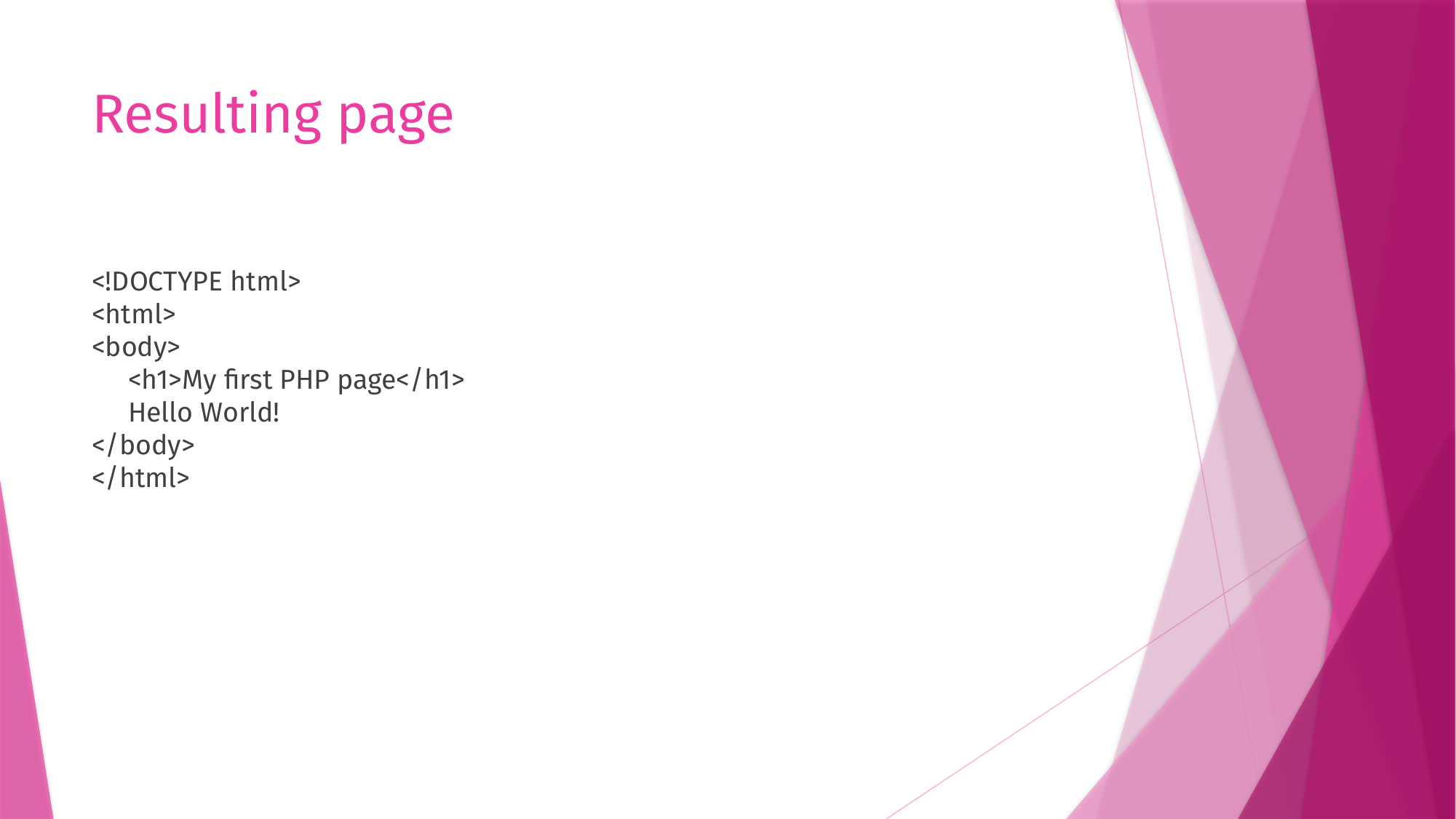

# Resulting page
<!DOCTYPE html>
<html>
<body>
     <h1>My first PHP page</h1>
     Hello World!
</body>
</html>